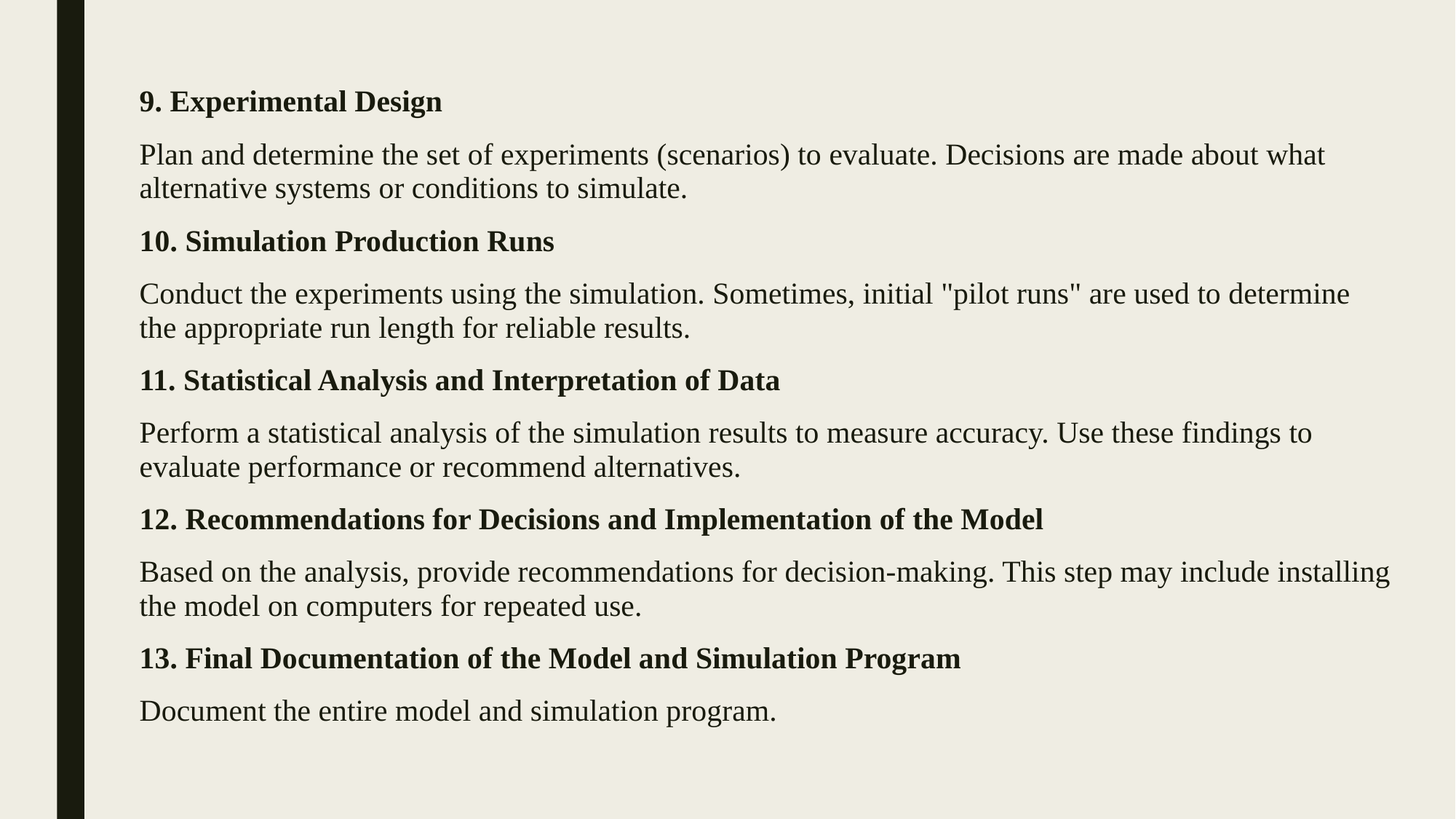

9. Experimental Design
Plan and determine the set of experiments (scenarios) to evaluate. Decisions are made about what alternative systems or conditions to simulate.
10. Simulation Production Runs
Conduct the experiments using the simulation. Sometimes, initial "pilot runs" are used to determine the appropriate run length for reliable results.
11. Statistical Analysis and Interpretation of Data
Perform a statistical analysis of the simulation results to measure accuracy. Use these findings to evaluate performance or recommend alternatives.
12. Recommendations for Decisions and Implementation of the Model
Based on the analysis, provide recommendations for decision-making. This step may include installing the model on computers for repeated use.
13. Final Documentation of the Model and Simulation Program
Document the entire model and simulation program.